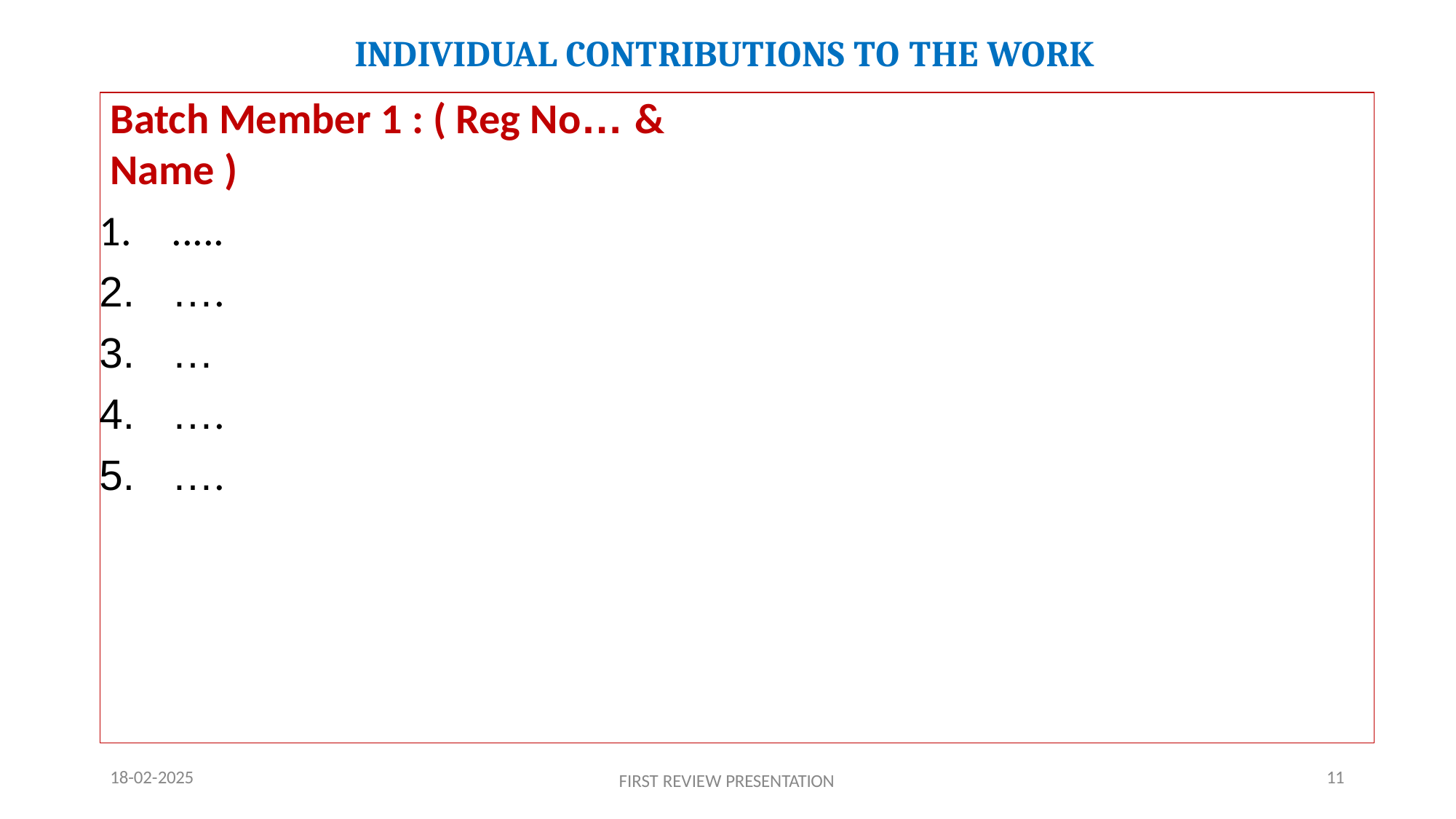

# INDIVIDUAL CONTRIBUTIONS TO THE WORK
Batch Member 1 : ( Reg No… & Name )
.....
….
…
….
….
18-02-2025
11
FIRST REVIEW PRESENTATION